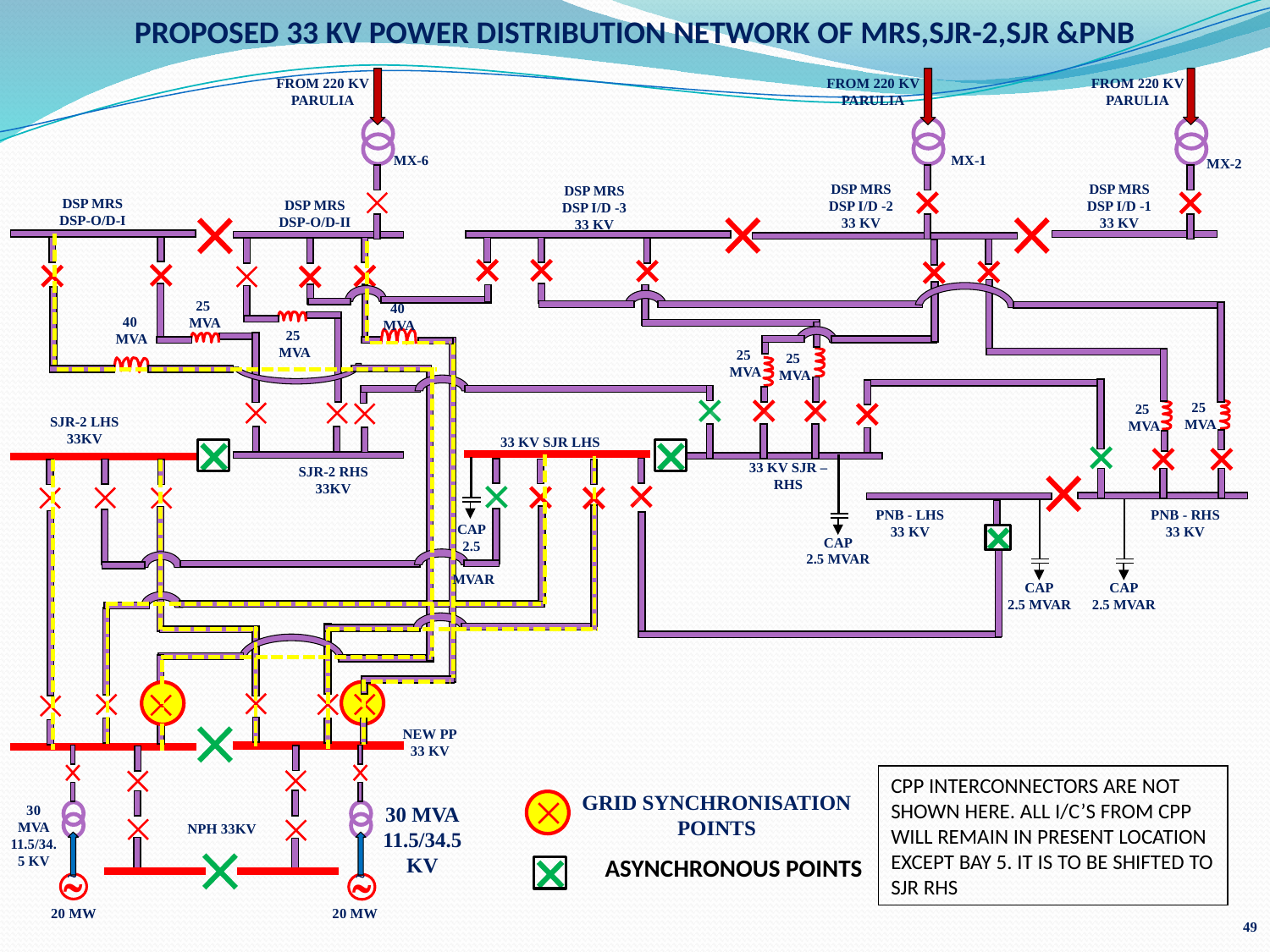

PROPOSED 33 KV POWER DISTRIBUTION NETWORK OF MRS,SJR-2,SJR &PNB
FROM 220 KV PARULIA

FROM 220 KV PARULIA

FROM 220 KV PARULIA

MX-6

MX-1

MX-2

DSP MRS
DSP I/D -2
33 KV

DSP MRS
DSP I/D -1
33 KV

DSP MRS
DSP I/D -3
33 KV

DSP MRS DSP-O/D-I

DSP MRS DSP-O/D-II

25
 MVA

40
 MVA

40
 MVA

25
 MVA

25
 MVA

25
 MVA

25
 MVA

25
 MVA

SJR-2 LHS
33KV

33 KV SJR LHS

33 KV SJR – RHS

CAP
2.5 MVAR

SJR-2 RHS
33KV

CAP
2.5 MVAR

CAP
2.5 MVAR

PNB - LHS
33 KV

PNB - RHS
33 KV

CAP
2.5

 MVAR

NEW PP
33 KV

CPP INTERCONNECTORS ARE NOT SHOWN HERE. ALL I/C’S FROM CPP WILL REMAIN IN PRESENT LOCATION EXCEPT BAY 5. IT IS TO BE SHIFTED TO SJR RHS

GRID SYNCHRONISATION POINTS

30 MVA
11.5/34.5 KV

30 MVA
11.5/34.5 KV

NPH 33KV
˷

˷

ASYNCHRONOUS POINTS

∼

∼

20 MW
20 MW
49